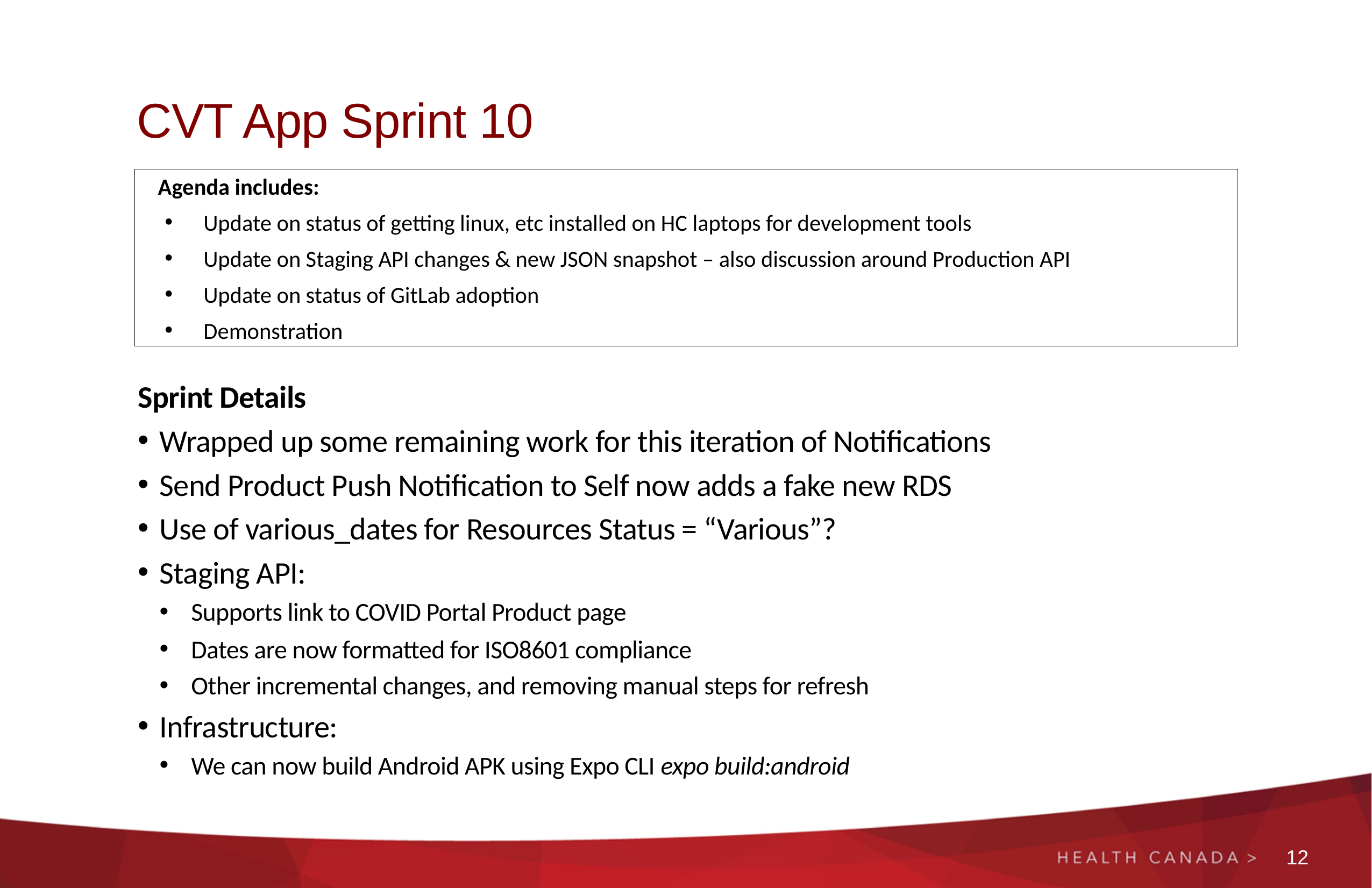

# CVT App Sprint 10
Agenda includes:
Update on status of getting linux, etc installed on HC laptops for development tools
Update on Staging API changes & new JSON snapshot – also discussion around Production API
Update on status of GitLab adoption
Demonstration
Sprint Details
Wrapped up some remaining work for this iteration of Notifications
Send Product Push Notification to Self now adds a fake new RDS
Use of various_dates for Resources Status = “Various”?
Staging API:
Supports link to COVID Portal Product page
Dates are now formatted for ISO8601 compliance
Other incremental changes, and removing manual steps for refresh
Infrastructure:
We can now build Android APK using Expo CLI expo build:android